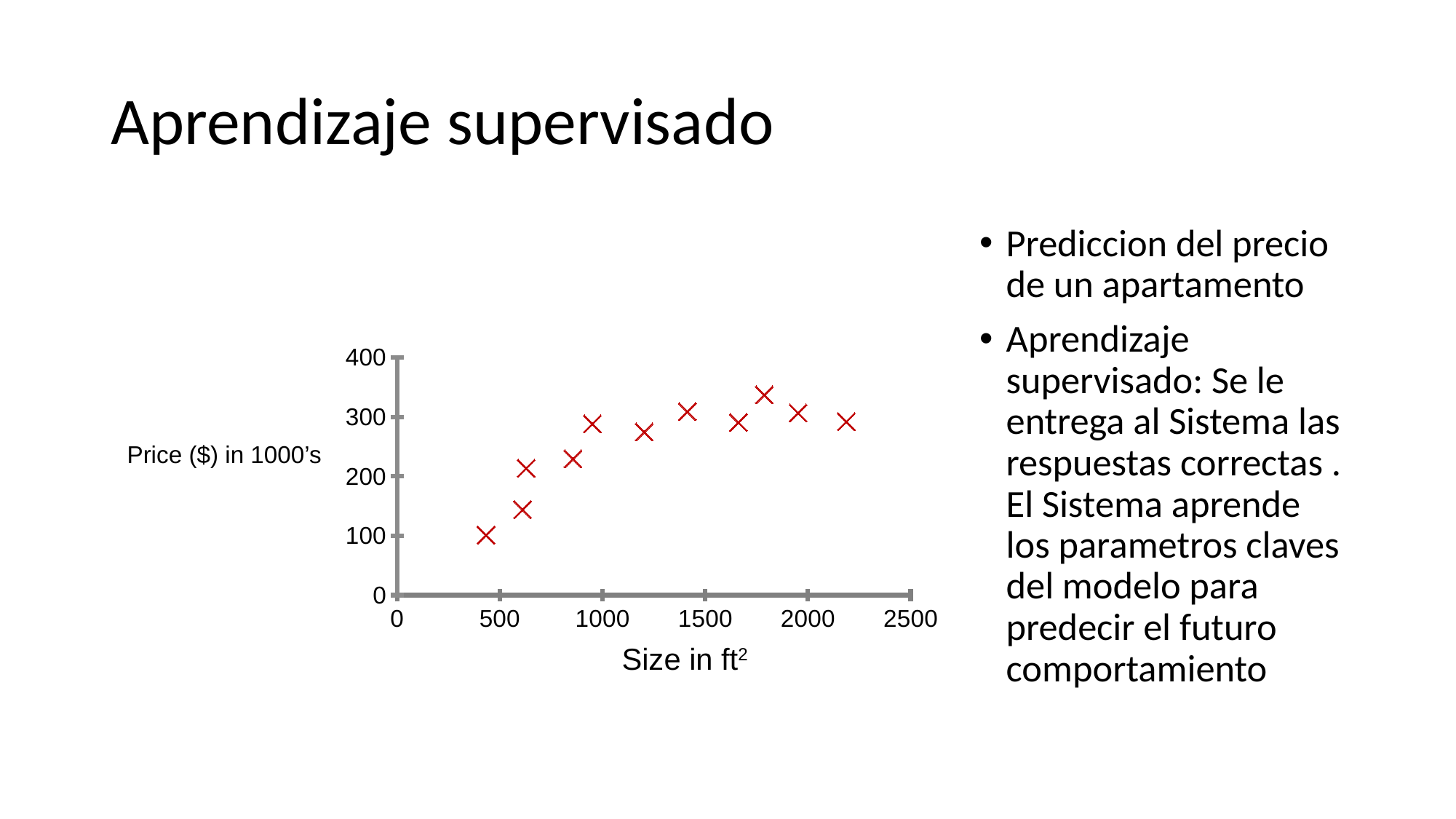

# Aprendizaje supervisado
Prediccion del precio de un apartamento
Aprendizaje supervisado: Se le entrega al Sistema las respuestas correctas . El Sistema aprende los parametros claves del modelo para predecir el futuro comportamiento

### Chart

| Category | Size (feet2) |
|---|---|
Price ($) in 1000’s
Size in ft2